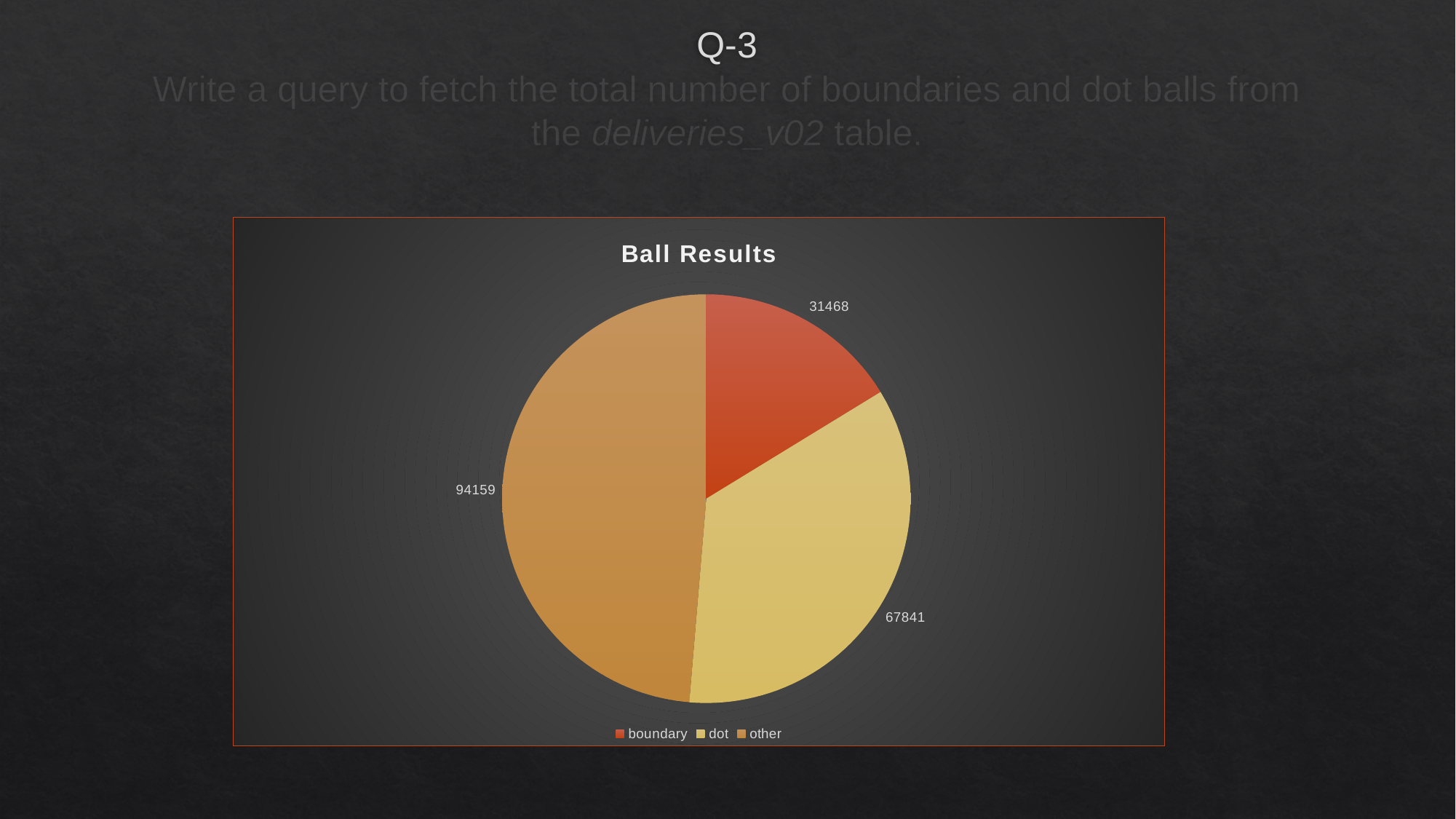

# Q-3 Write a query to fetch the total number of boundaries and dot balls from the deliveries_v02 table.

### Chart: Ball Results

| Category | total_count |
|---|---|
| boundary | 31468.0 |
| dot | 67841.0 |
| other | 94159.0 |